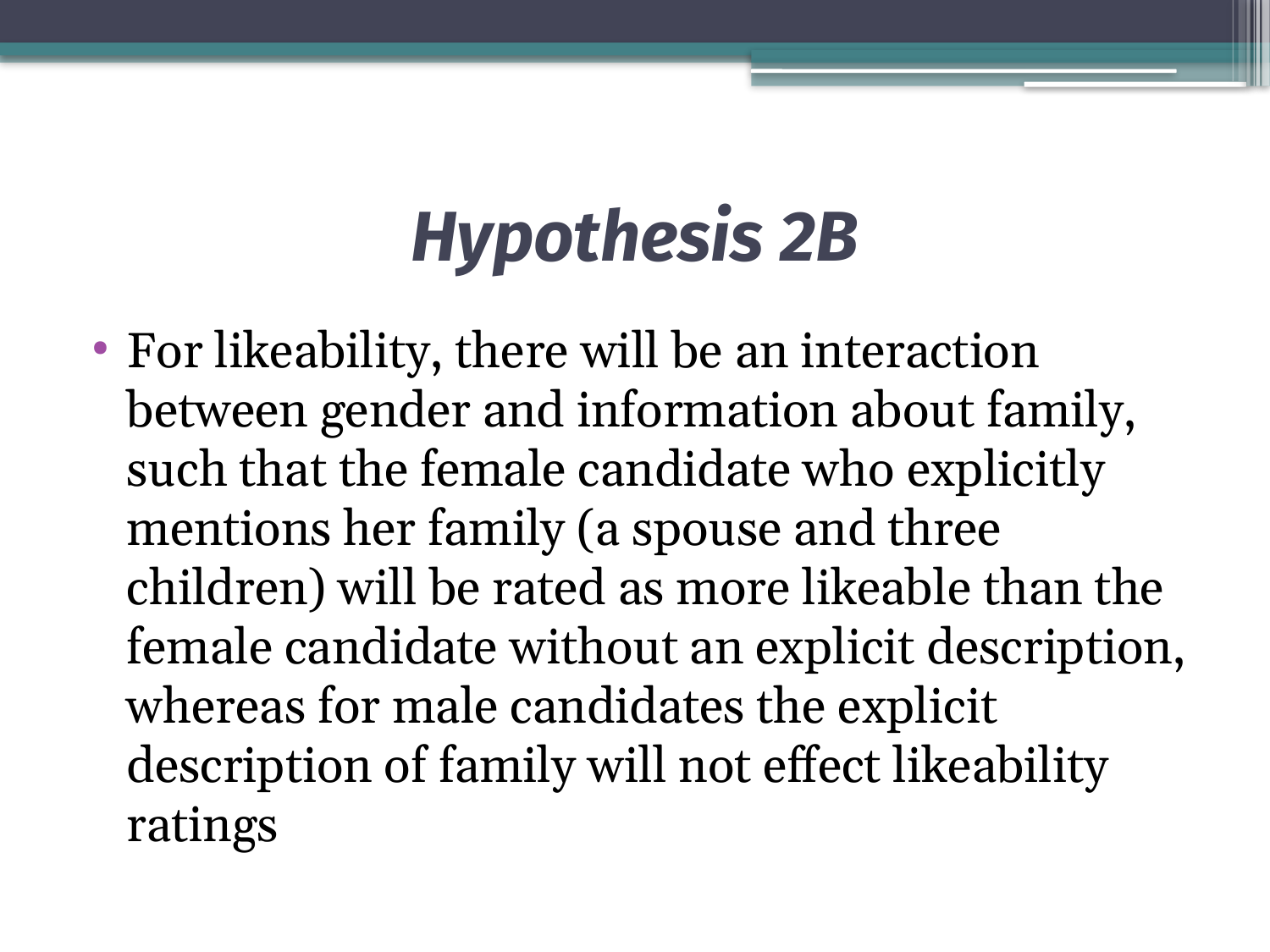

# Hypothesis 2B
For likeability, there will be an interaction between gender and information about family, such that the female candidate who explicitly mentions her family (a spouse and three children) will be rated as more likeable than the female candidate without an explicit description, whereas for male candidates the explicit description of family will not effect likeability ratings